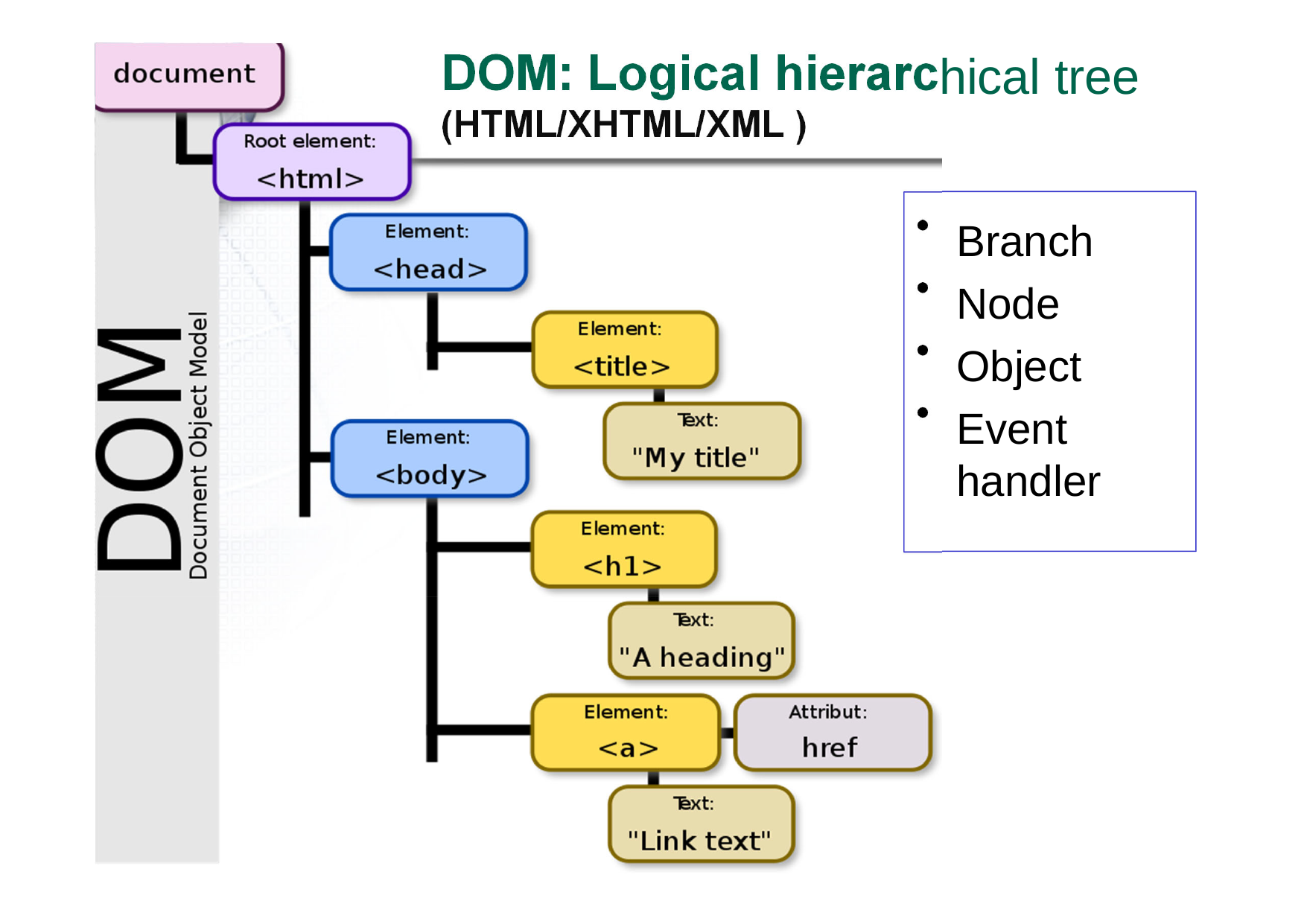

DOM: Logical hierarc
(HTML/XHTML/XML )

•
•
•
•

# hical tree

Branch Node Object
Event handler